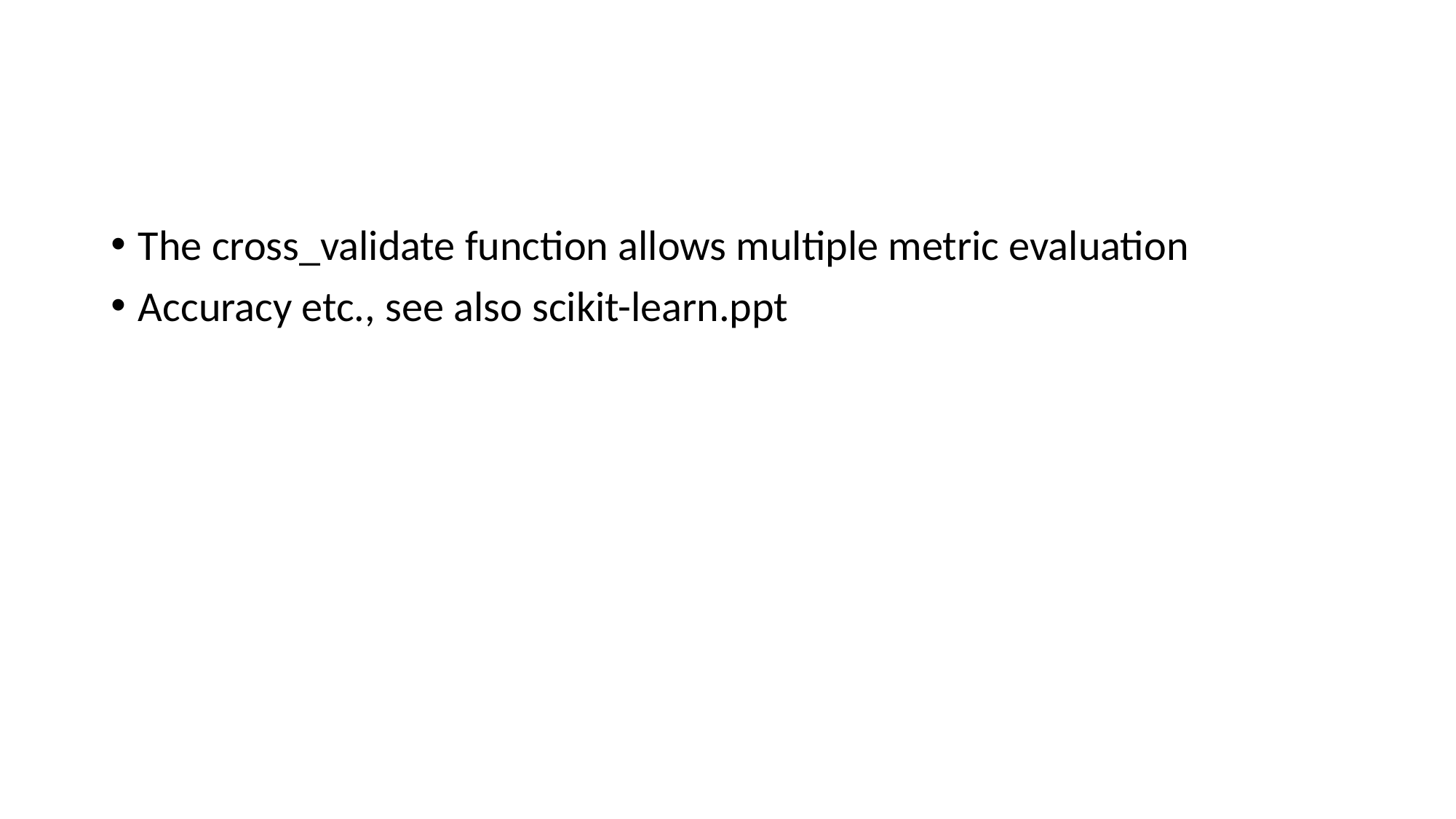

#
The cross_validate function allows multiple metric evaluation
Accuracy etc., see also scikit-learn.ppt